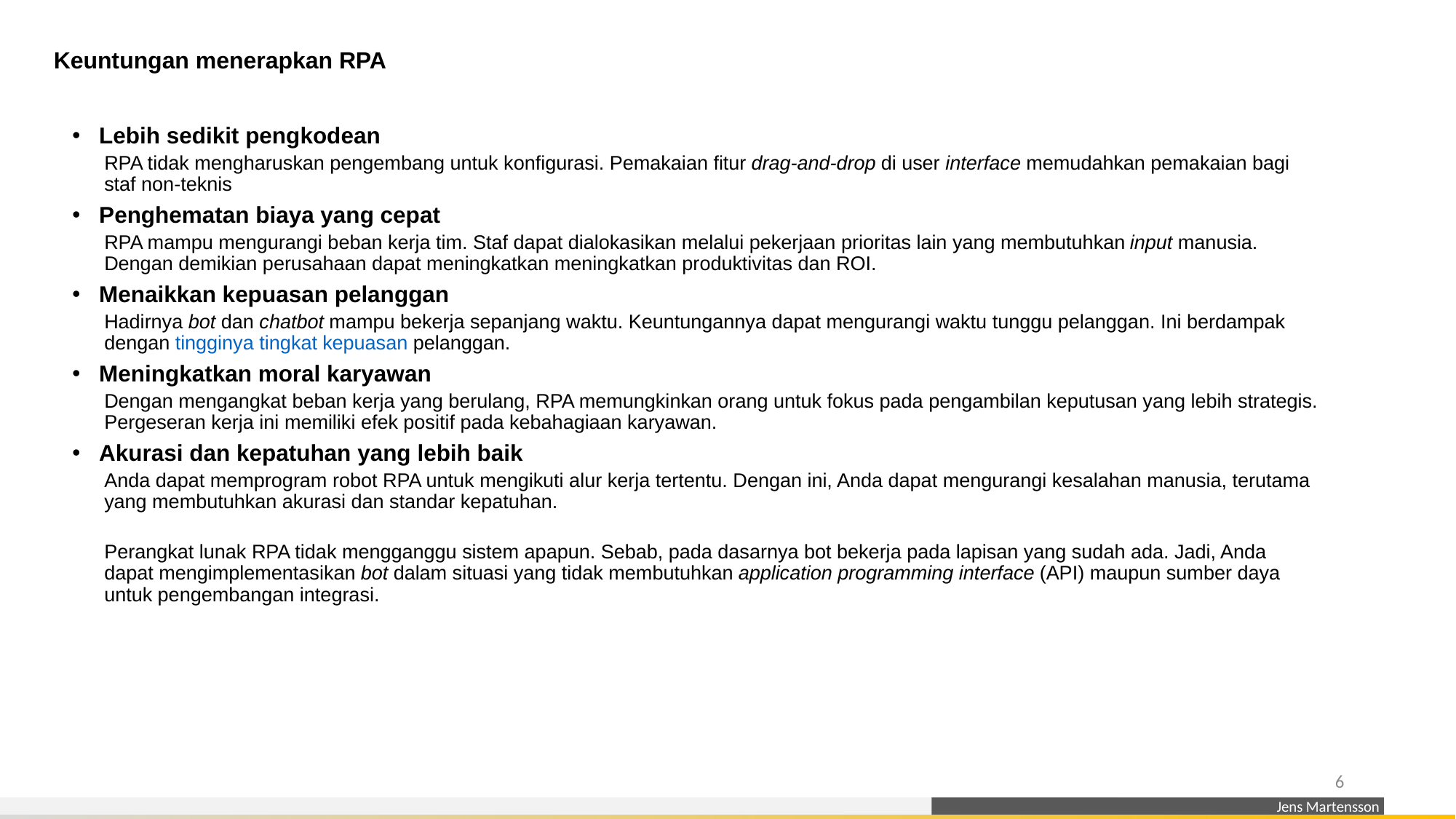

# Keuntungan menerapkan RPA
Lebih sedikit pengkodean
RPA tidak mengharuskan pengembang untuk konfigurasi. Pemakaian fitur drag-and-drop di user interface memudahkan pemakaian bagi staf non-teknis
Penghematan biaya yang cepat
RPA mampu mengurangi beban kerja tim. Staf dapat dialokasikan melalui pekerjaan prioritas lain yang membutuhkan input manusia. Dengan demikian perusahaan dapat meningkatkan meningkatkan produktivitas dan ROI.
Menaikkan kepuasan pelanggan
Hadirnya bot dan chatbot mampu bekerja sepanjang waktu. Keuntungannya dapat mengurangi waktu tunggu pelanggan. Ini berdampak dengan tingginya tingkat kepuasan pelanggan.
Meningkatkan moral karyawan
Dengan mengangkat beban kerja yang berulang, RPA memungkinkan orang untuk fokus pada pengambilan keputusan yang lebih strategis. Pergeseran kerja ini memiliki efek positif pada kebahagiaan karyawan.
Akurasi dan kepatuhan yang lebih baik
Anda dapat memprogram robot RPA untuk mengikuti alur kerja tertentu. Dengan ini, Anda dapat mengurangi kesalahan manusia, terutama yang membutuhkan akurasi dan standar kepatuhan.

Perangkat lunak RPA tidak mengganggu sistem apapun. Sebab, pada dasarnya bot bekerja pada lapisan yang sudah ada. Jadi, Anda dapat mengimplementasikan bot dalam situasi yang tidak membutuhkan application programming interface (API) maupun sumber daya untuk pengembangan integrasi.

6